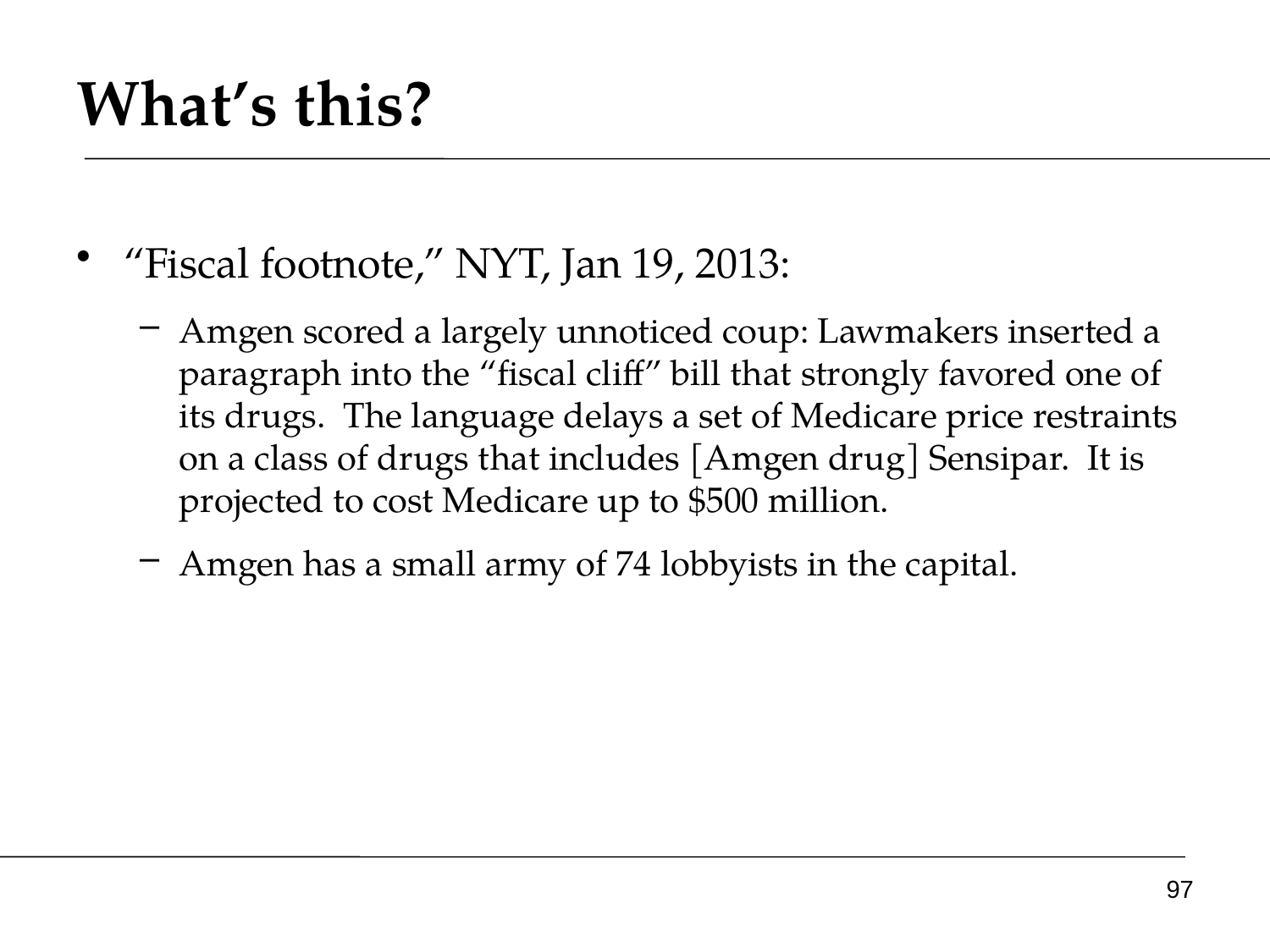

# What’s this?
“Fiscal footnote,” NYT, Jan 19, 2013:
Amgen scored a largely unnoticed coup: Lawmakers inserted a paragraph into the “fiscal cliff” bill that strongly favored one of its drugs.  The language delays a set of Medicare price restraints on a class of drugs that includes [Amgen drug] Sensipar.  It is projected to cost Medicare up to $500 million.
Amgen has a small army of 74 lobbyists in the capital.
97